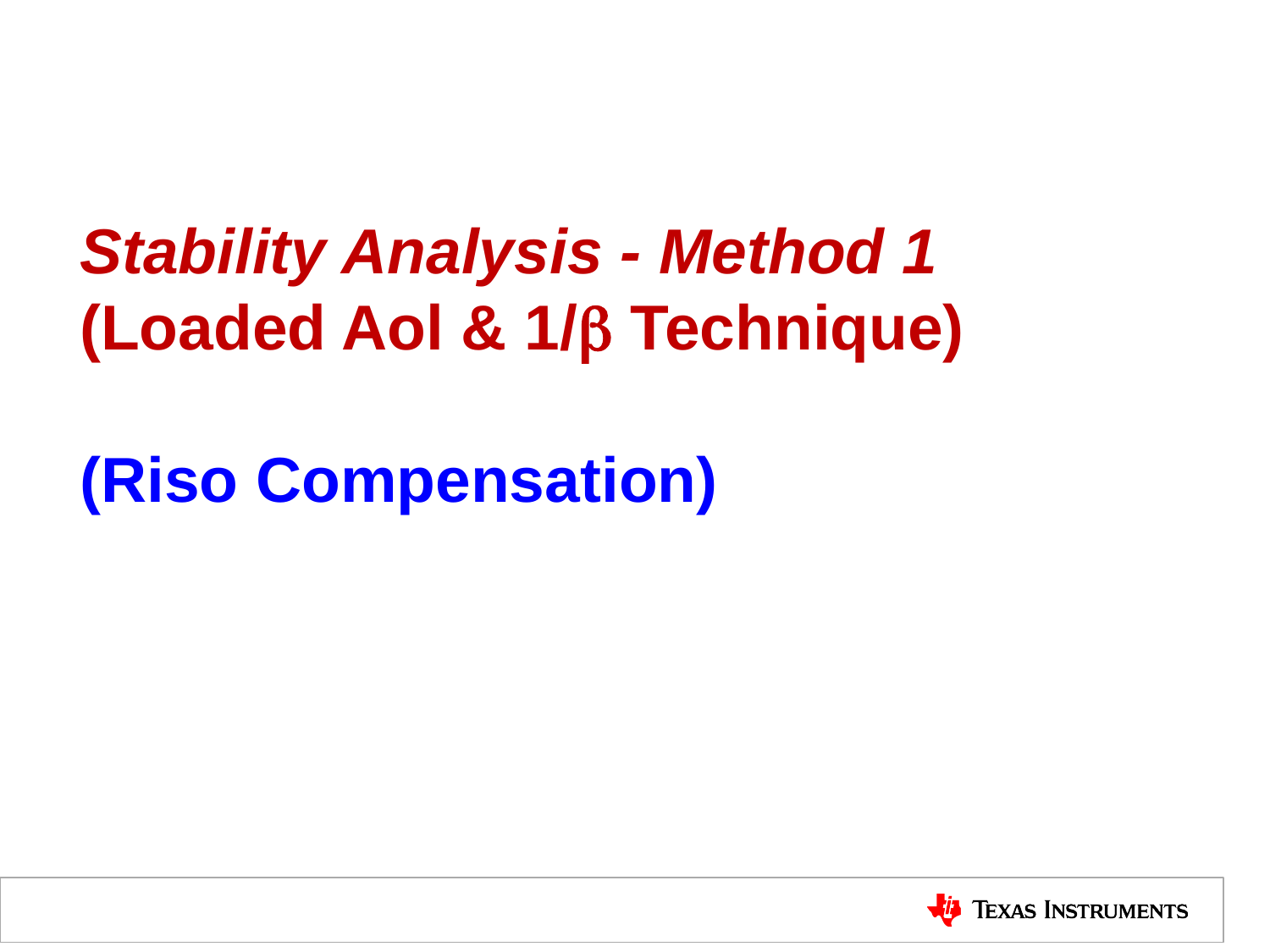

Stability Analysis - Method 1
(Loaded Aol & 1/β Technique)

(Riso Compensation)